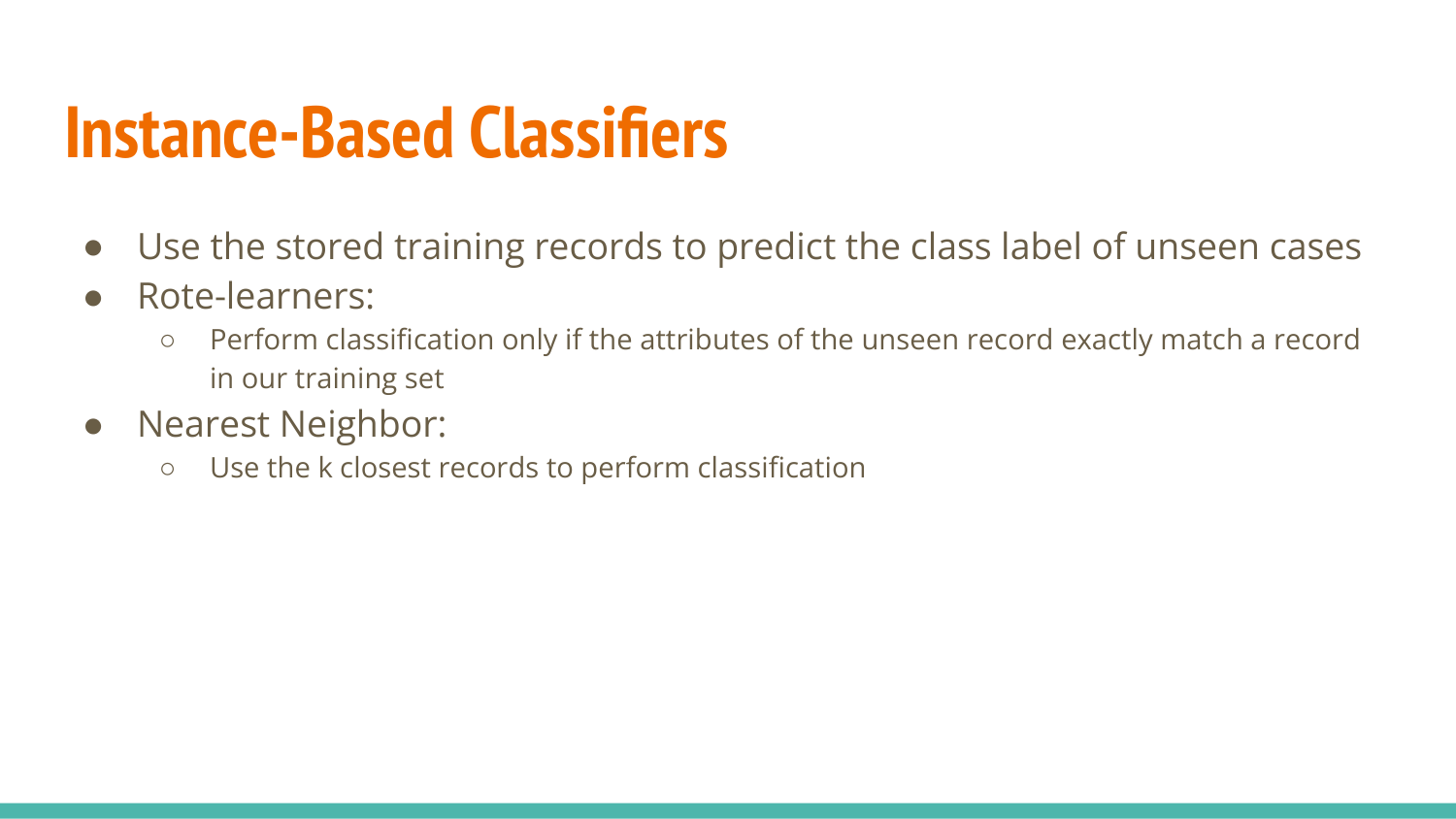

# Instance-Based Classifiers
Use the stored training records to predict the class label of unseen cases
Rote-learners:
Perform classification only if the attributes of the unseen record exactly match a record in our training set
Nearest Neighbor:
Use the k closest records to perform classification